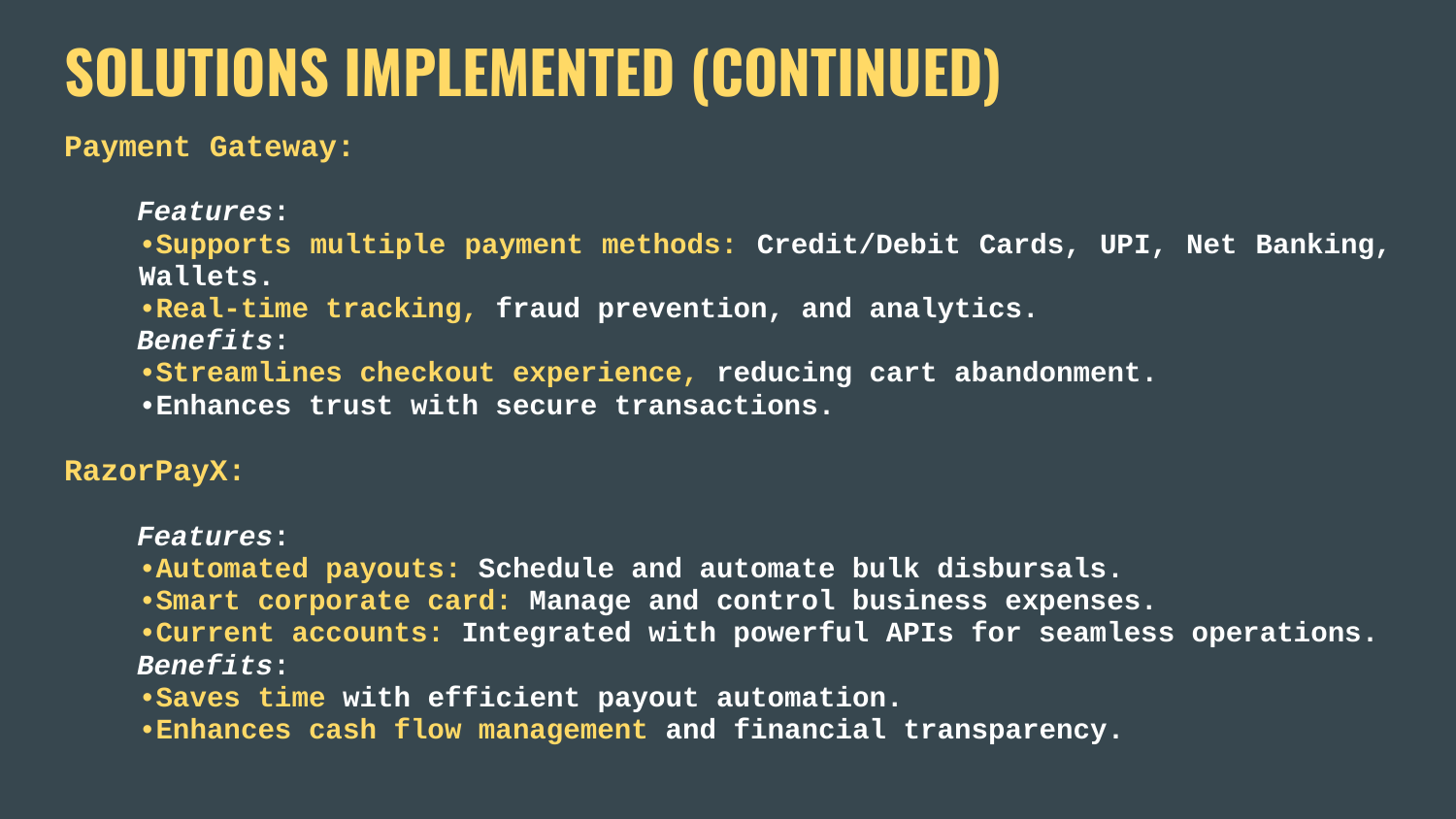

# SOLUTIONS IMPLEMENTED (CONTINUED)
Payment Gateway:

Features:
•Supports multiple payment methods: Credit/Debit Cards, UPI, Net Banking, Wallets.
•Real-time tracking, fraud prevention, and analytics.
Benefits:
•Streamlines checkout experience, reducing cart abandonment.
•Enhances trust with secure transactions.

RazorPayX:

Features:
•Automated payouts: Schedule and automate bulk disbursals.
•Smart corporate card: Manage and control business expenses.
•Current accounts: Integrated with powerful APIs for seamless operations.
Benefits:
•Saves time with efficient payout automation.
•Enhances cash flow management and financial transparency.